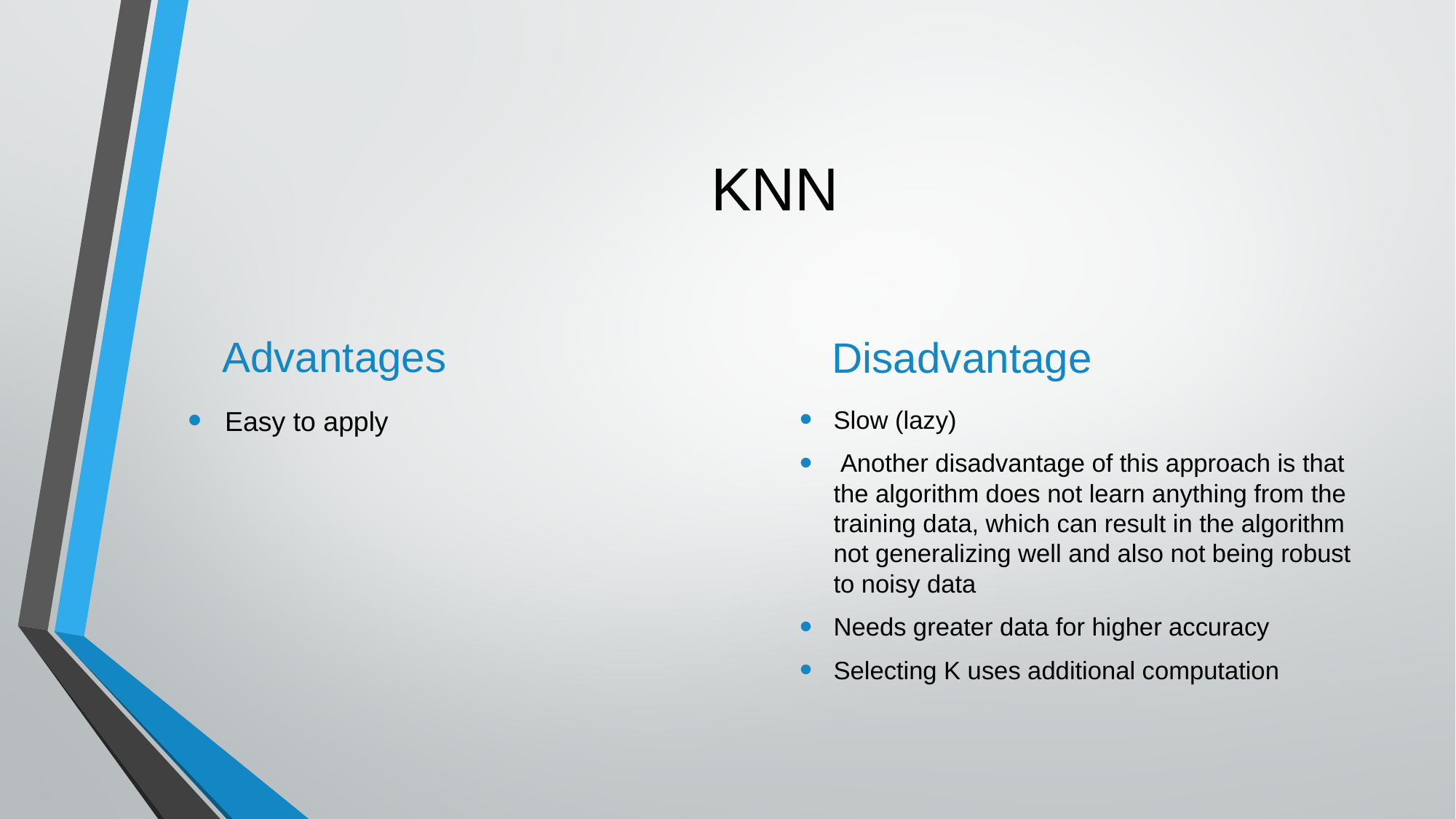

# KNN
Advantages
Disadvantage
Easy to apply
Slow (lazy)
 Another disadvantage of this approach is that the algorithm does not learn anything from the training data, which can result in the algorithm not generalizing well and also not being robust to noisy data
Needs greater data for higher accuracy
Selecting K uses additional computation